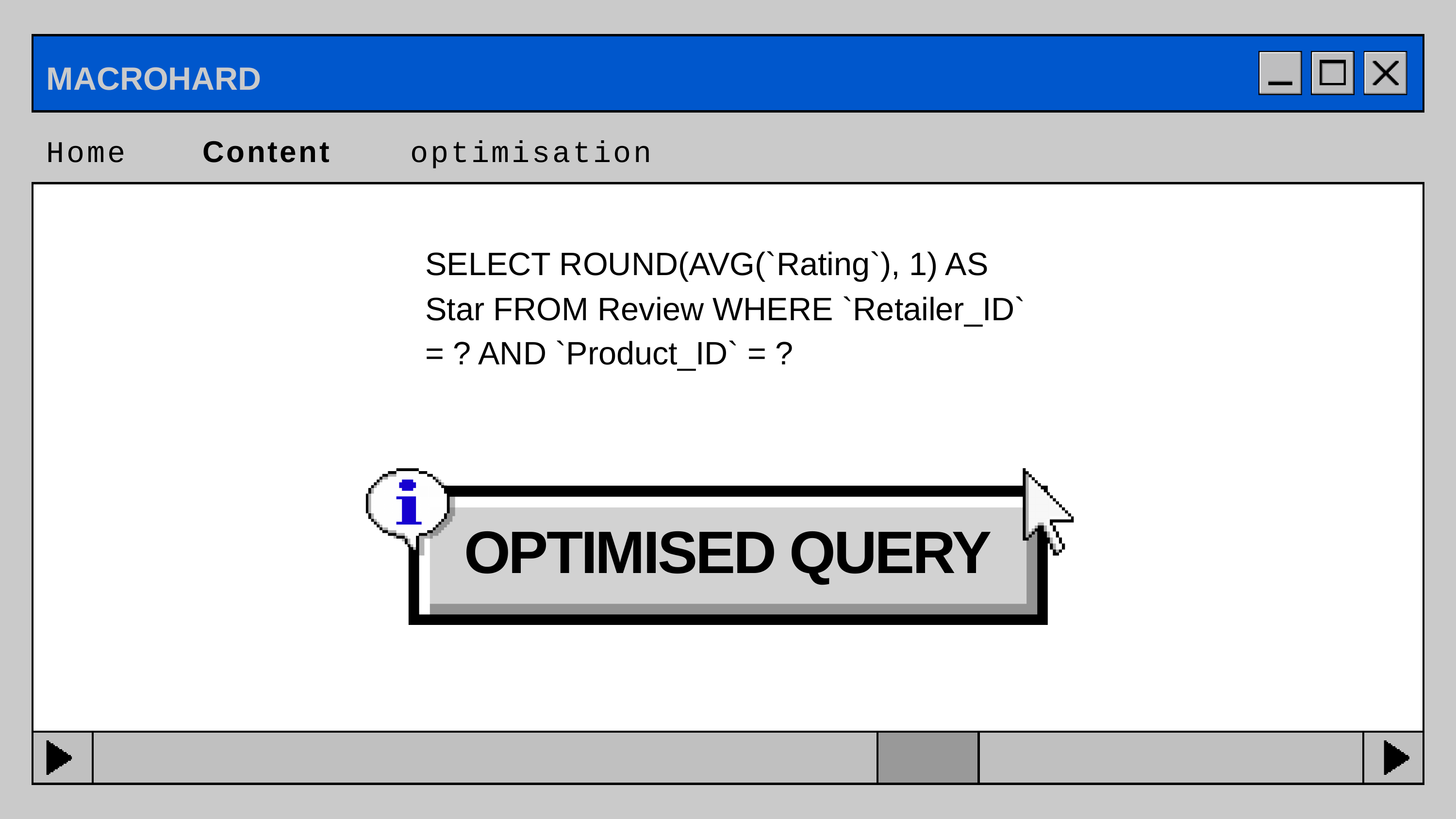

MACROHARD

Home
Content
optimisation

SELECT ROUND(AVG(`Rating`), 1) AS Star FROM Review WHERE `Retailer_ID` = ? AND `Product_ID` = ?

OPTIMISED QUERY